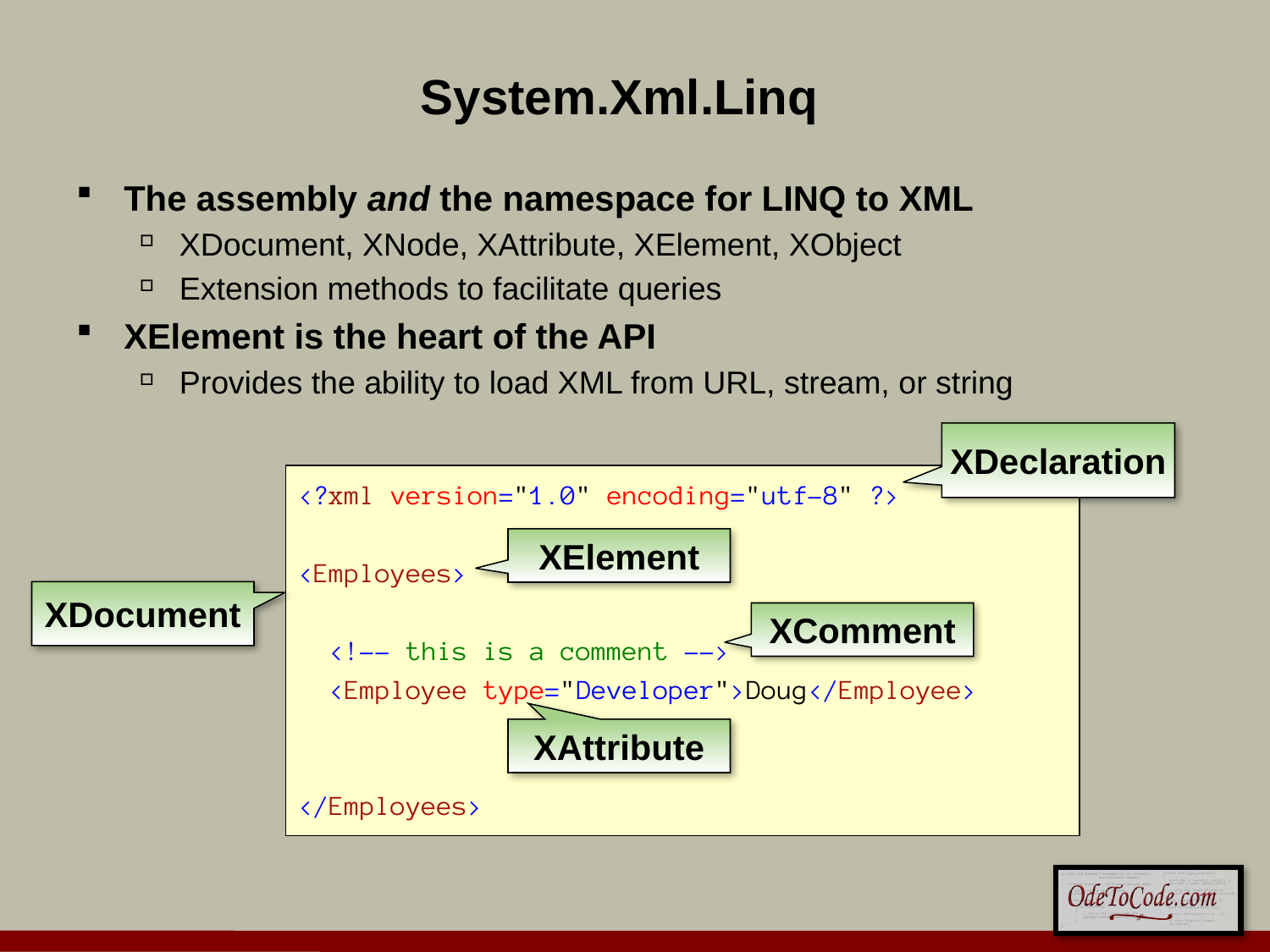

# System.Xml.Linq
The assembly and the namespace for LINQ to XML
XDocument, XNode, XAttribute, XElement, XObject
Extension methods to facilitate queries
XElement is the heart of the API
Provides the ability to load XML from URL, stream, or string

XDeclaration
<?xml version="1.0" encoding="utf-8" ?>

<Employees>

  <!-- this is a comment -->
  <Employee type="Developer">Doug</Employee>

</Employees>

XElement
XDocument
XComment
XAttribute